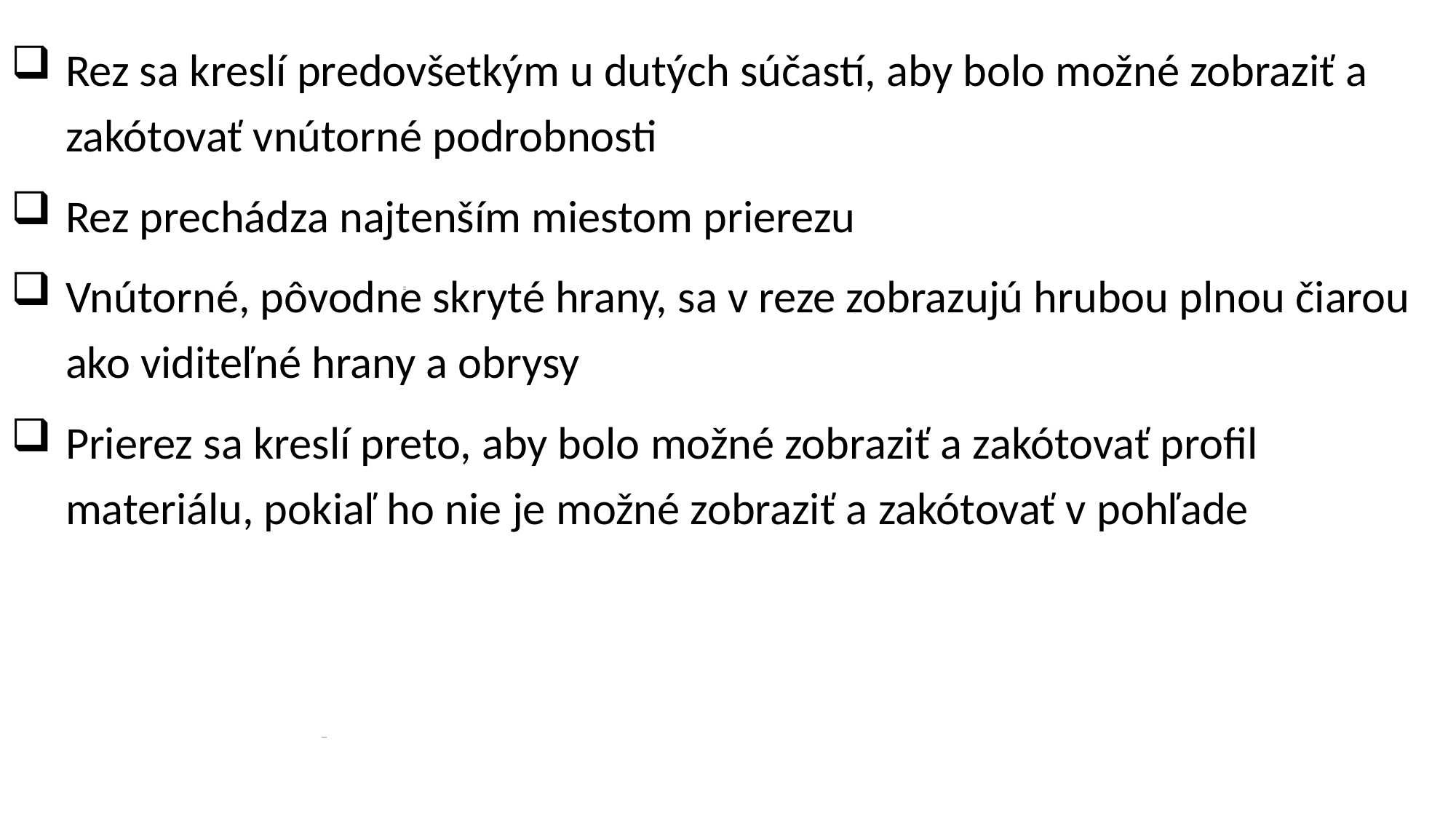

Rez sa kreslí predovšetkým u dutých súčastí, aby bolo možné zobraziť a zakótovať vnútorné podrobnosti
Rez prechádza najtenším miestom prierezu
Vnútorné, pôvodne skryté hrany, sa v reze zobrazujú hrubou plnou čiarou ako viditeľné hrany a obrysy
Prierez sa kreslí preto, aby bolo možné zobraziť a zakótovať profil materiálu, pokiaľ ho nie je možné zobraziť a zakótovať v pohľade